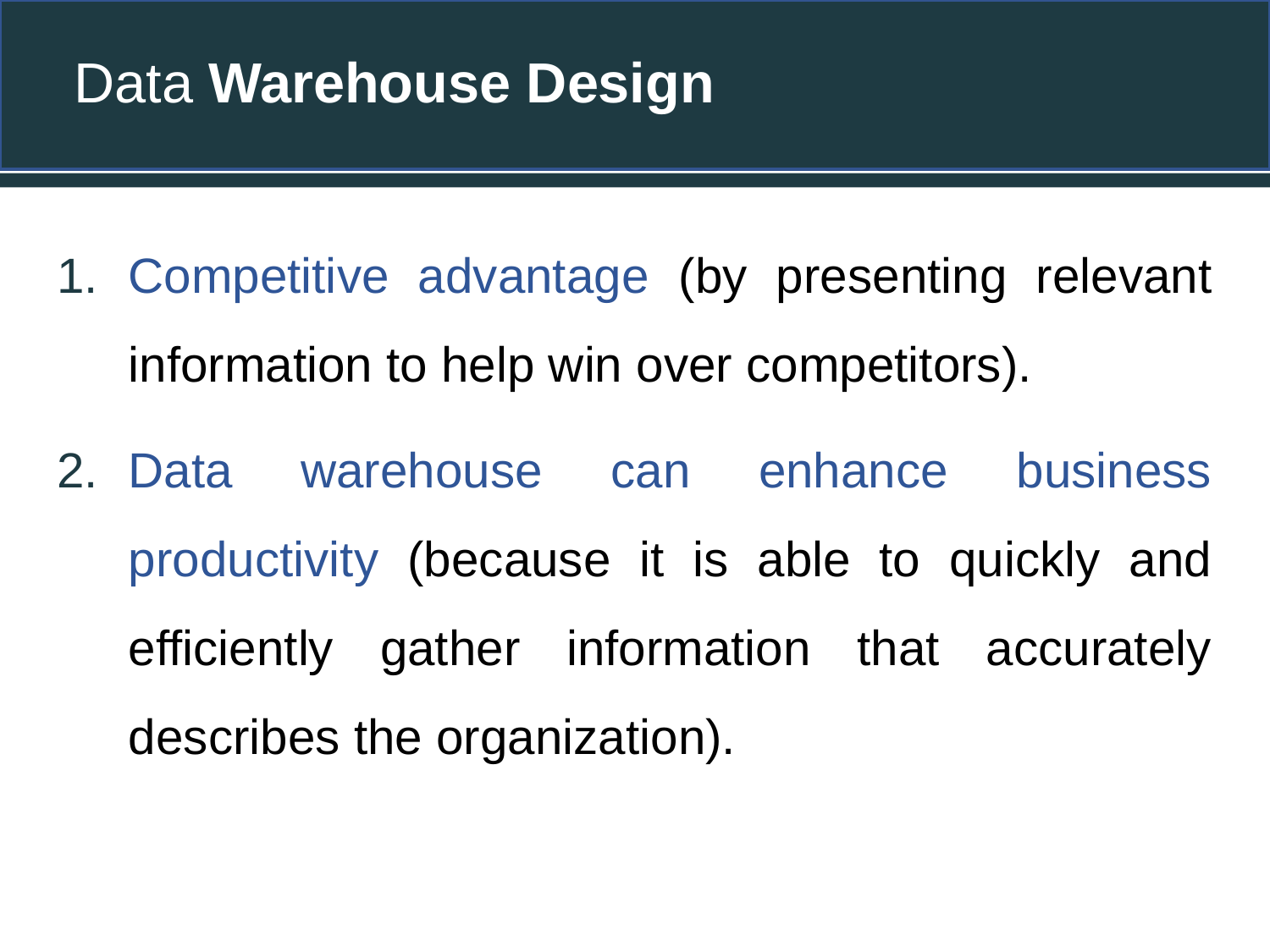

# Data Warehouse Design
Competitive advantage (by presenting relevant information to help win over competitors).
Data warehouse can enhance business productivity (because it is able to quickly and efficiently gather information that accurately describes the organization).